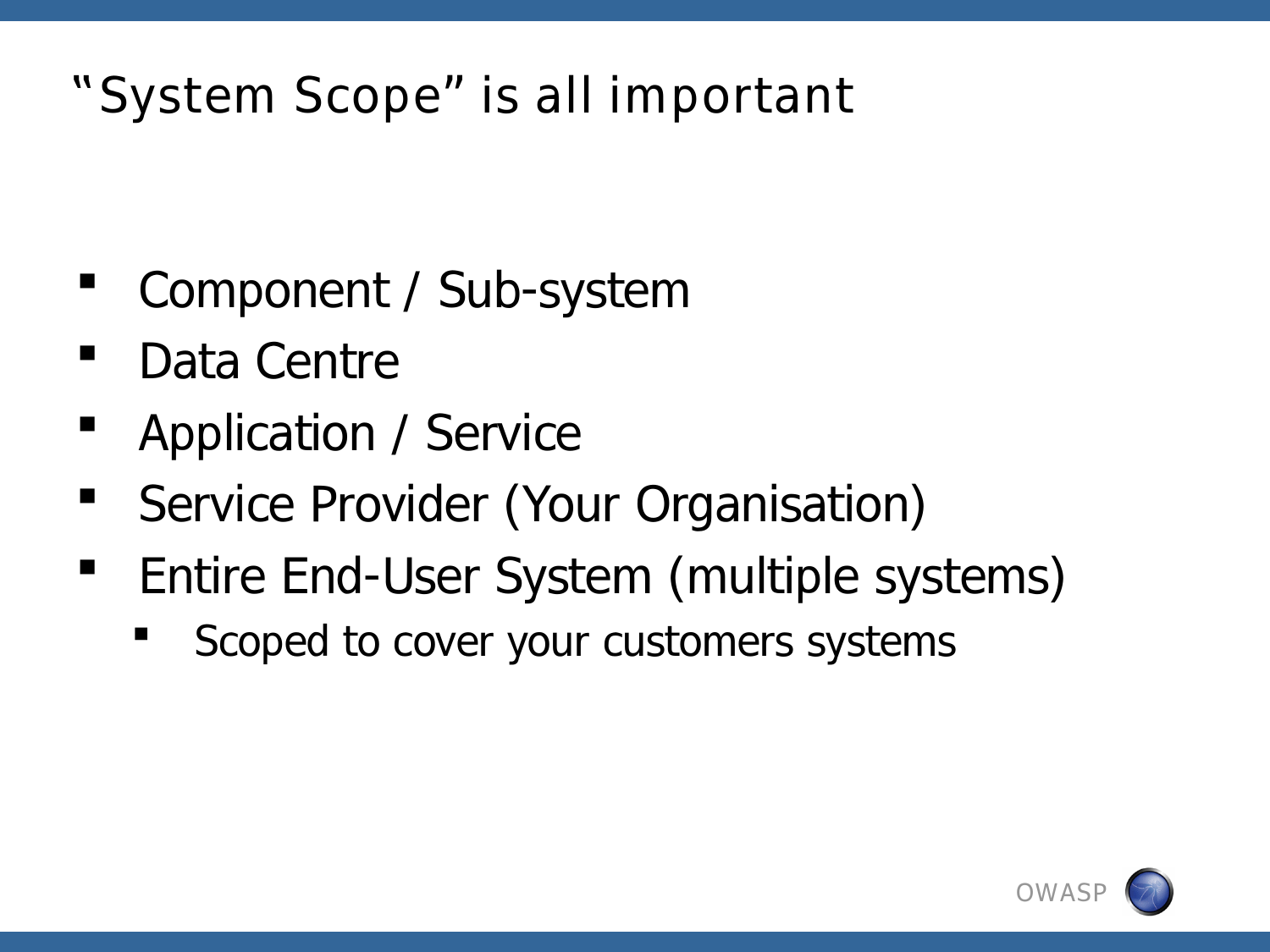

# “System Scope” is all important

Component / Sub-system
Data Centre
Application / Service
Service Provider (Your Organisation)
Entire End-User System (multiple systems)
Scoped to cover your customers systems